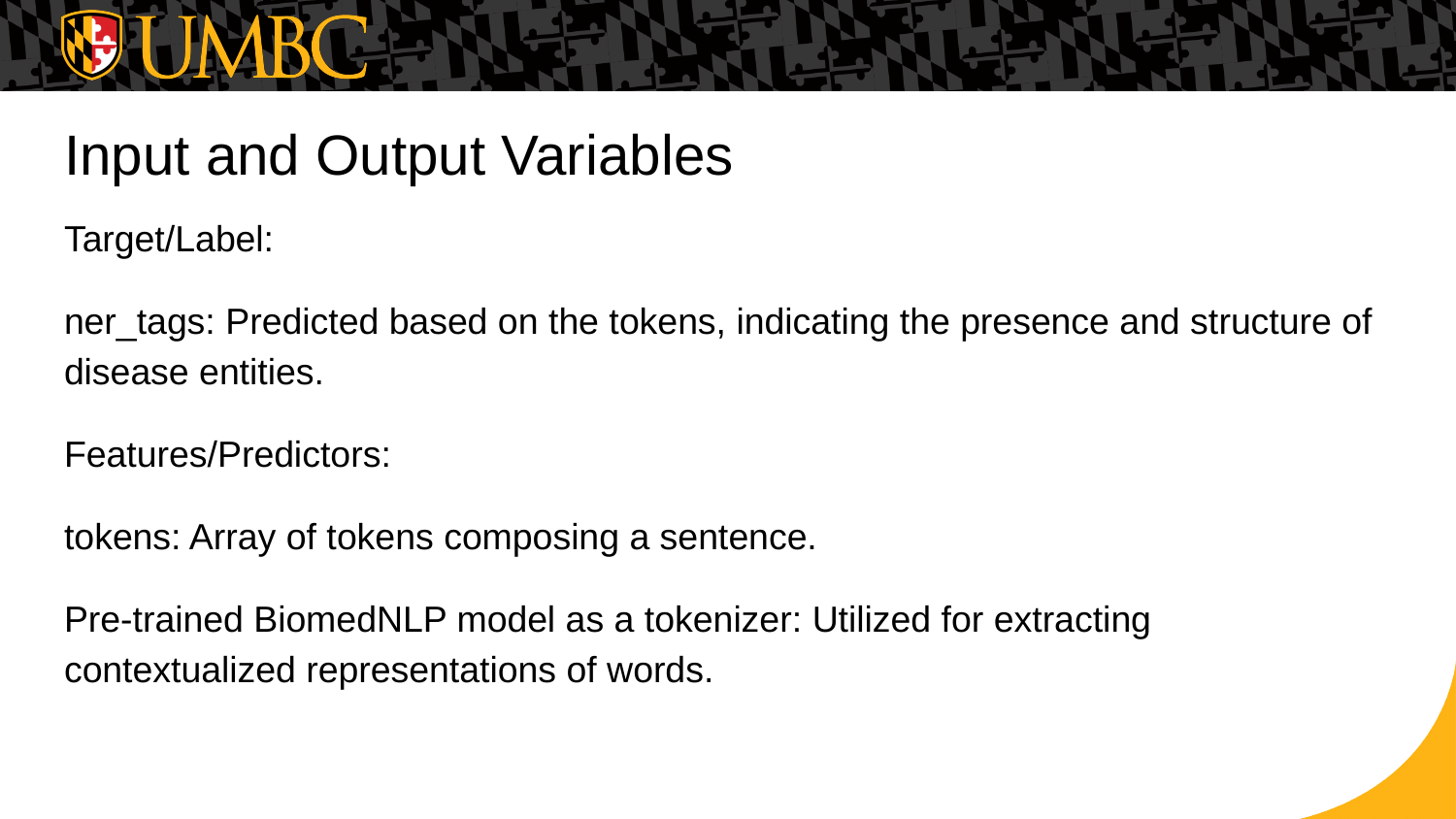

# Input and Output Variables
Target/Label:
ner_tags: Predicted based on the tokens, indicating the presence and structure of disease entities.
Features/Predictors:
tokens: Array of tokens composing a sentence.
Pre-trained BiomedNLP model as a tokenizer: Utilized for extracting contextualized representations of words.